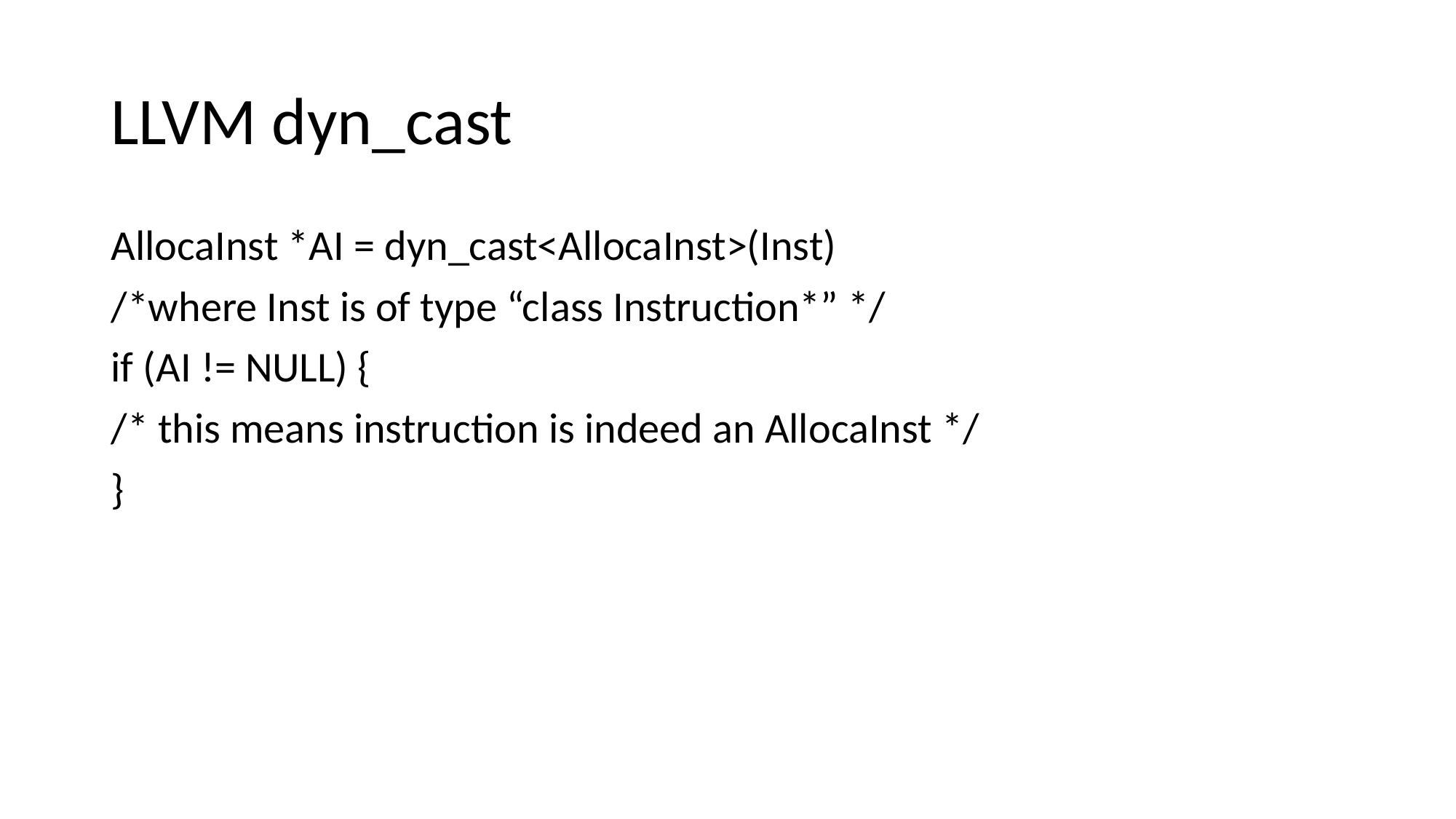

# LLVM dyn_cast
AllocaInst *AI = dyn_cast<AllocaInst>(Inst)
/*where Inst is of type “class Instruction*” */
if (AI != NULL) {
/* this means instruction is indeed an AllocaInst */
}